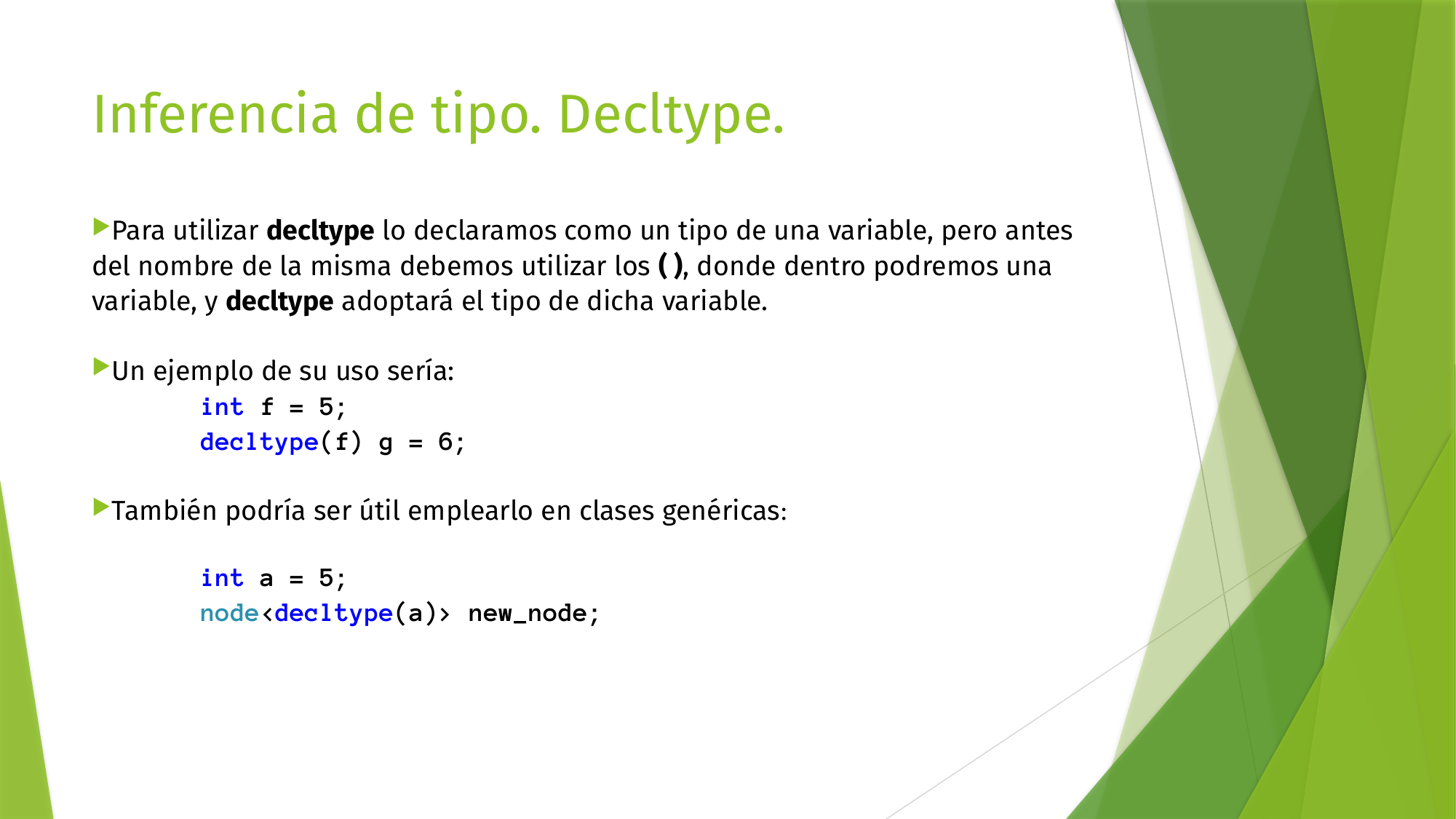

# Inferencia de tipo. Decltype.
Para utilizar decltype lo declaramos como un tipo de una variable, pero antes del nombre de la misma debemos utilizar los ( ), donde dentro podremos una variable, y decltype adoptará el tipo de dicha variable.

Un ejemplo de su uso sería:
	int f = 5;
	decltype(f) g = 6;

También podría ser útil emplearlo en clases genéricas:

	int a = 5;
	node<decltype(a)> new_node;